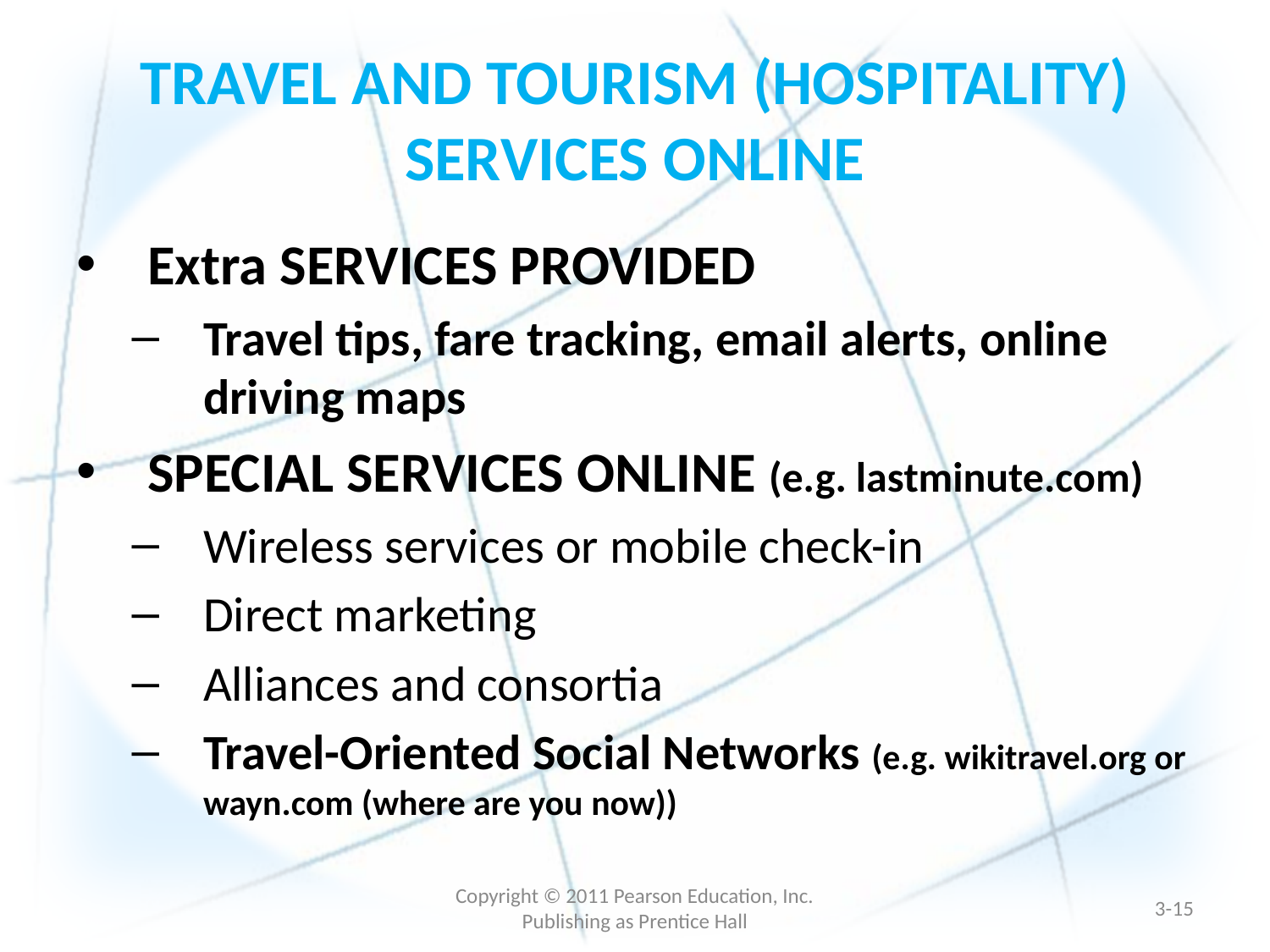

# TRAVEL AND TOURISM (HOSPITALITY) SERVICES ONLINE
Extra SERVICES PROVIDED
Travel tips, fare tracking, email alerts, online driving maps
SPECIAL SERVICES ONLINE (e.g. lastminute.com)
Wireless services or mobile check-in
Direct marketing
Alliances and consortia
Travel-Oriented Social Networks (e.g. wikitravel.org or wayn.com (where are you now))
Copyright © 2011 Pearson Education, Inc. Publishing as Prentice Hall
3-15